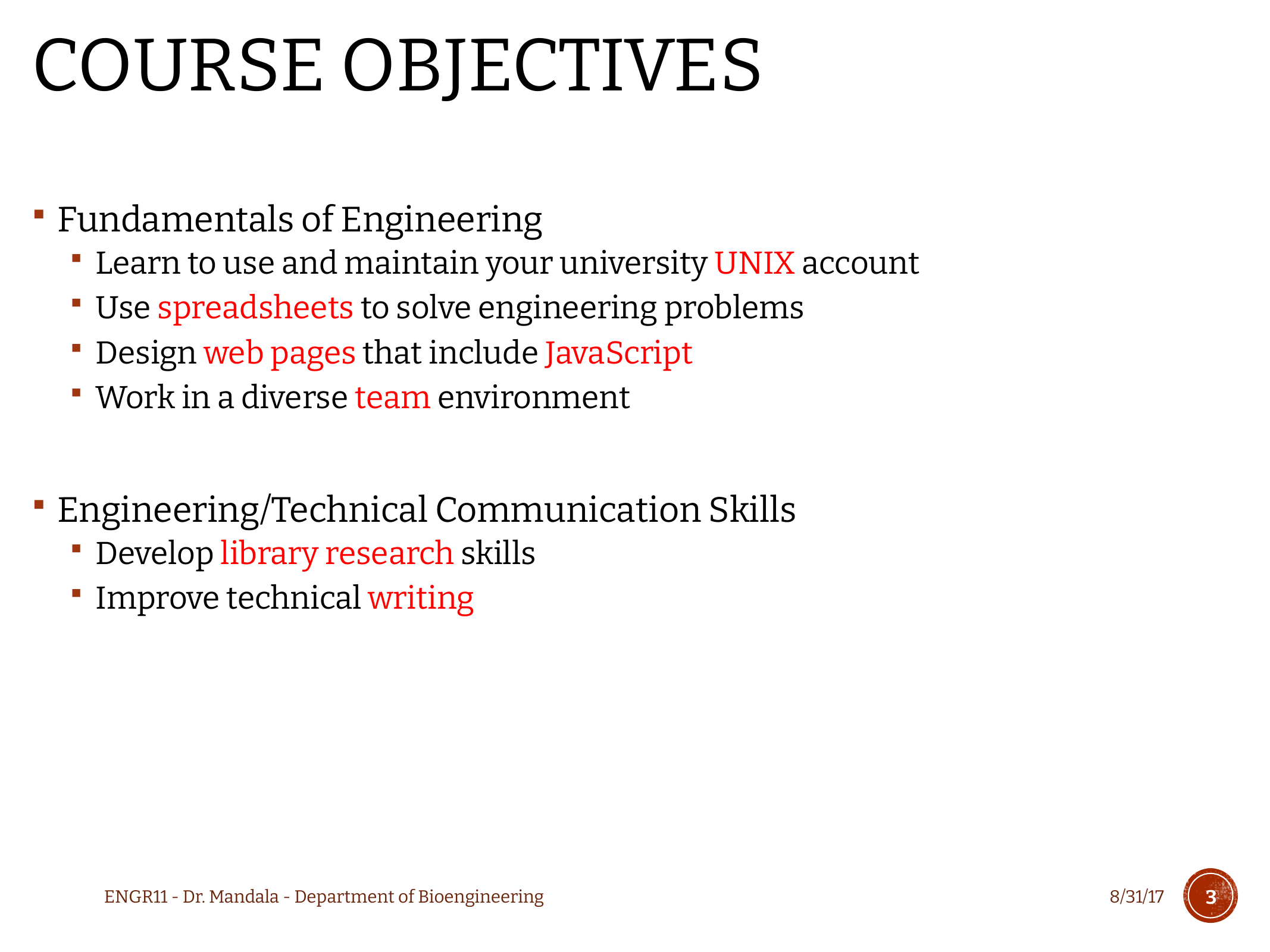

# Course Objectives
Fundamentals of Engineering
Learn to use and maintain your university UNIX account
Use spreadsheets to solve engineering problems
Design web pages that include JavaScript
Work in a diverse team environment

Engineering/Technical Communication Skills
Develop library research skills
Improve technical writing

ENGR11 - Dr. Mandala - Department of Bioengineering
8/31/17
3